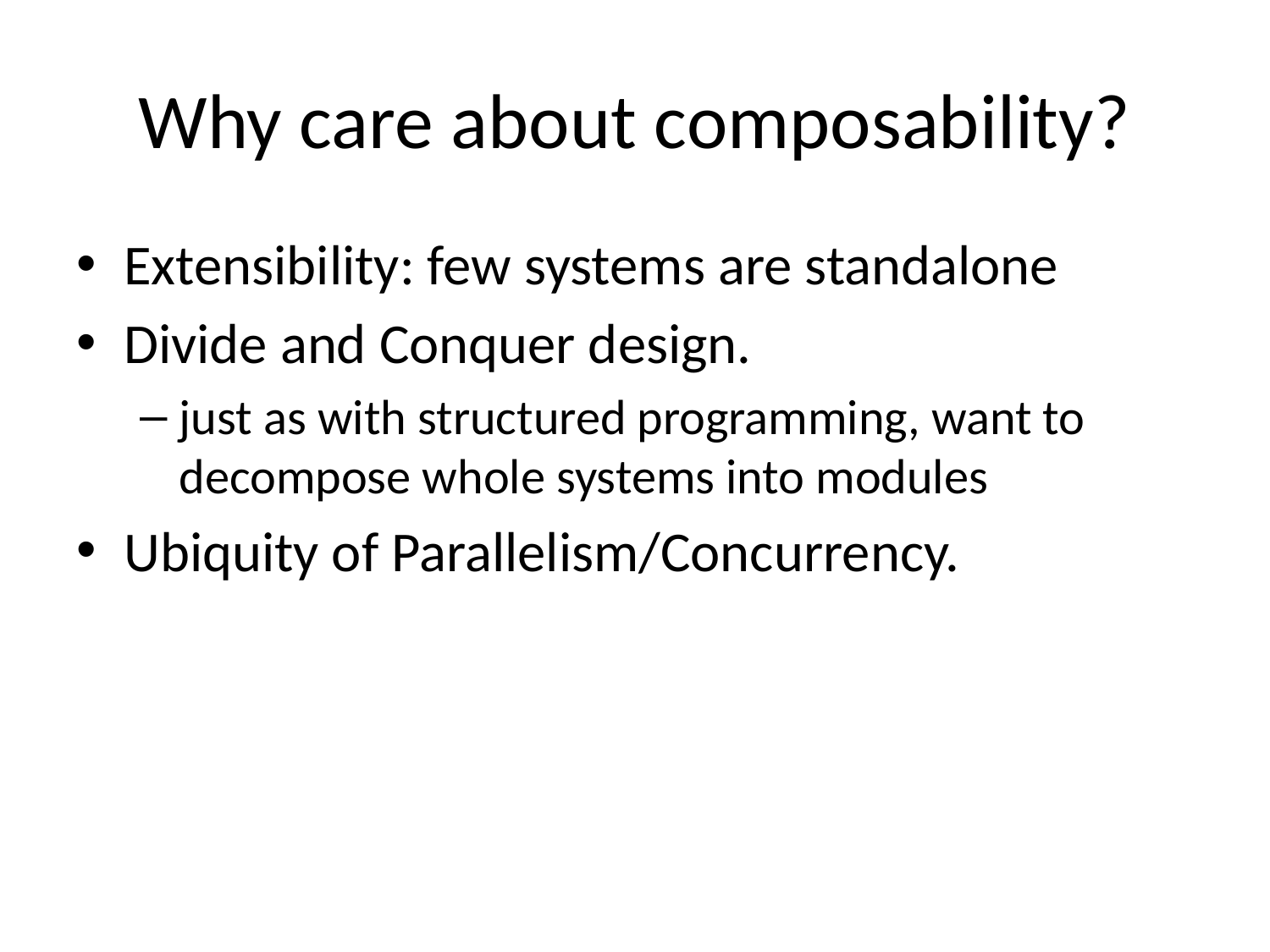

# Why care about composability?
Extensibility: few systems are standalone
Divide and Conquer design.
just as with structured programming, want to decompose whole systems into modules
Ubiquity of Parallelism/Concurrency.